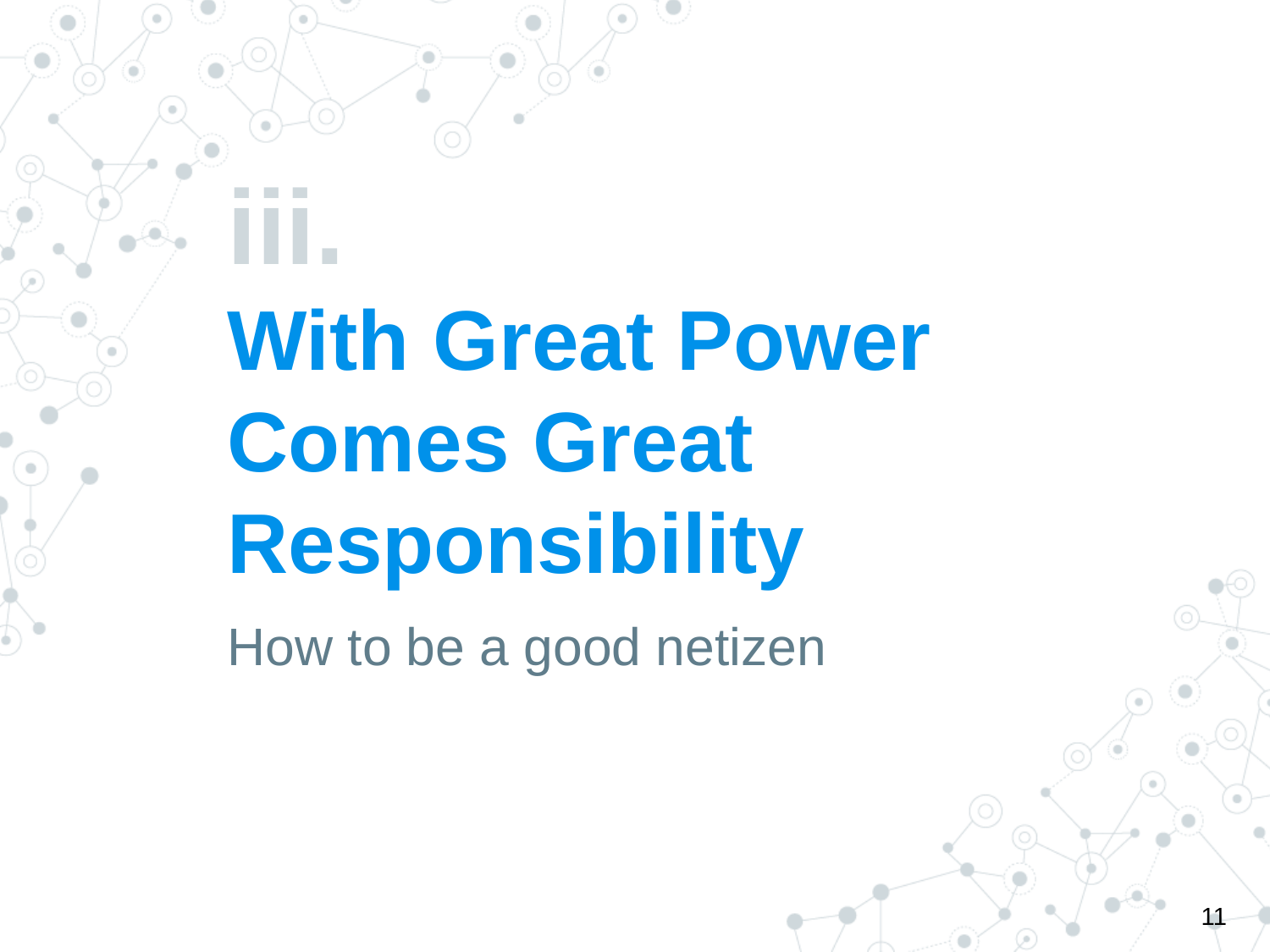

# iii.
With Great Power Comes Great Responsibility
How to be a good netizen
11